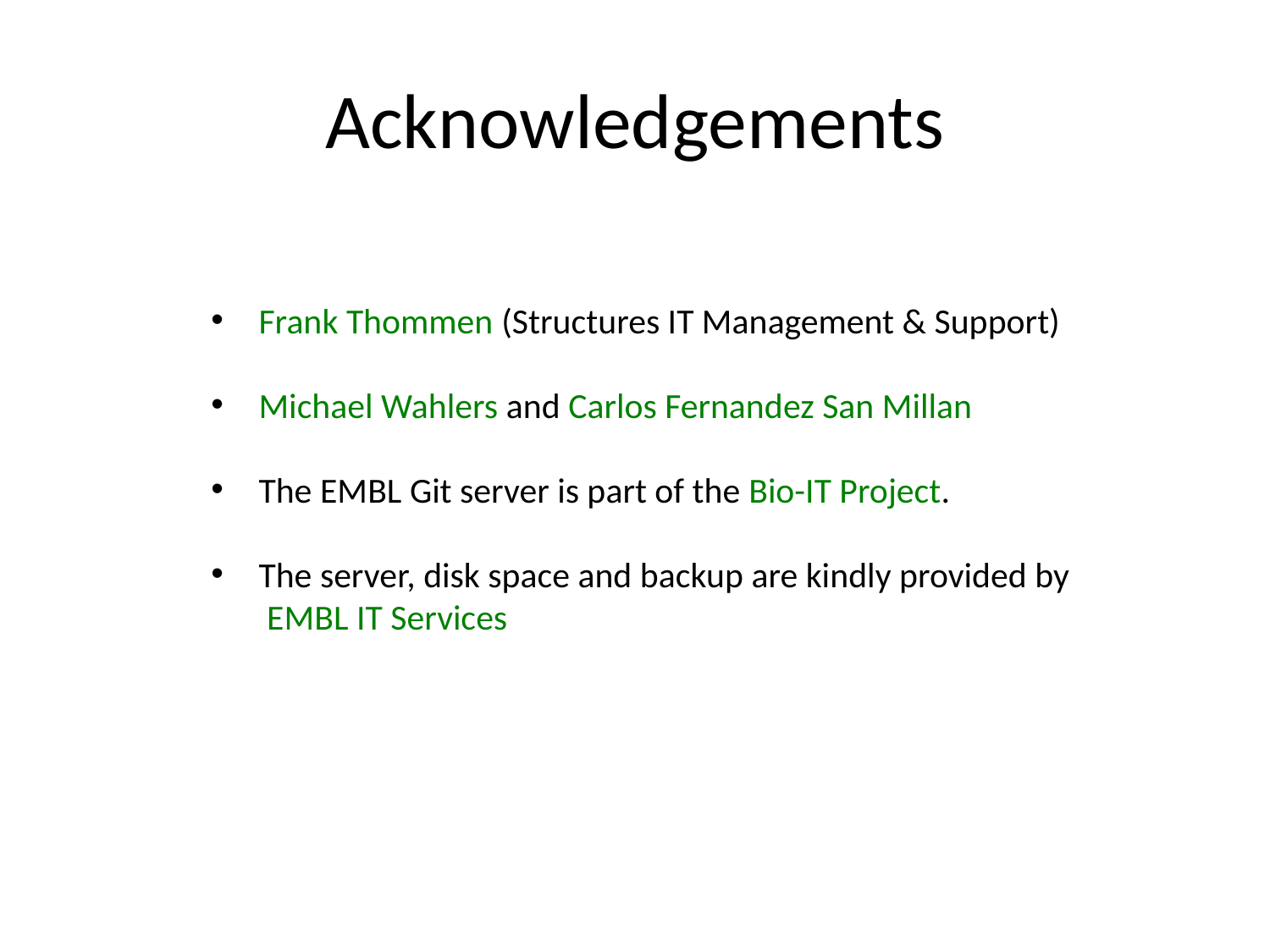

# Acknowledgements
 Frank Thommen (Structures IT Management & Support)

 Michael Wahlers and Carlos Fernandez San Millan

 The EMBL Git server is part of the Bio-IT Project.

 The server, disk space and backup are kindly provided by
  EMBL IT Services